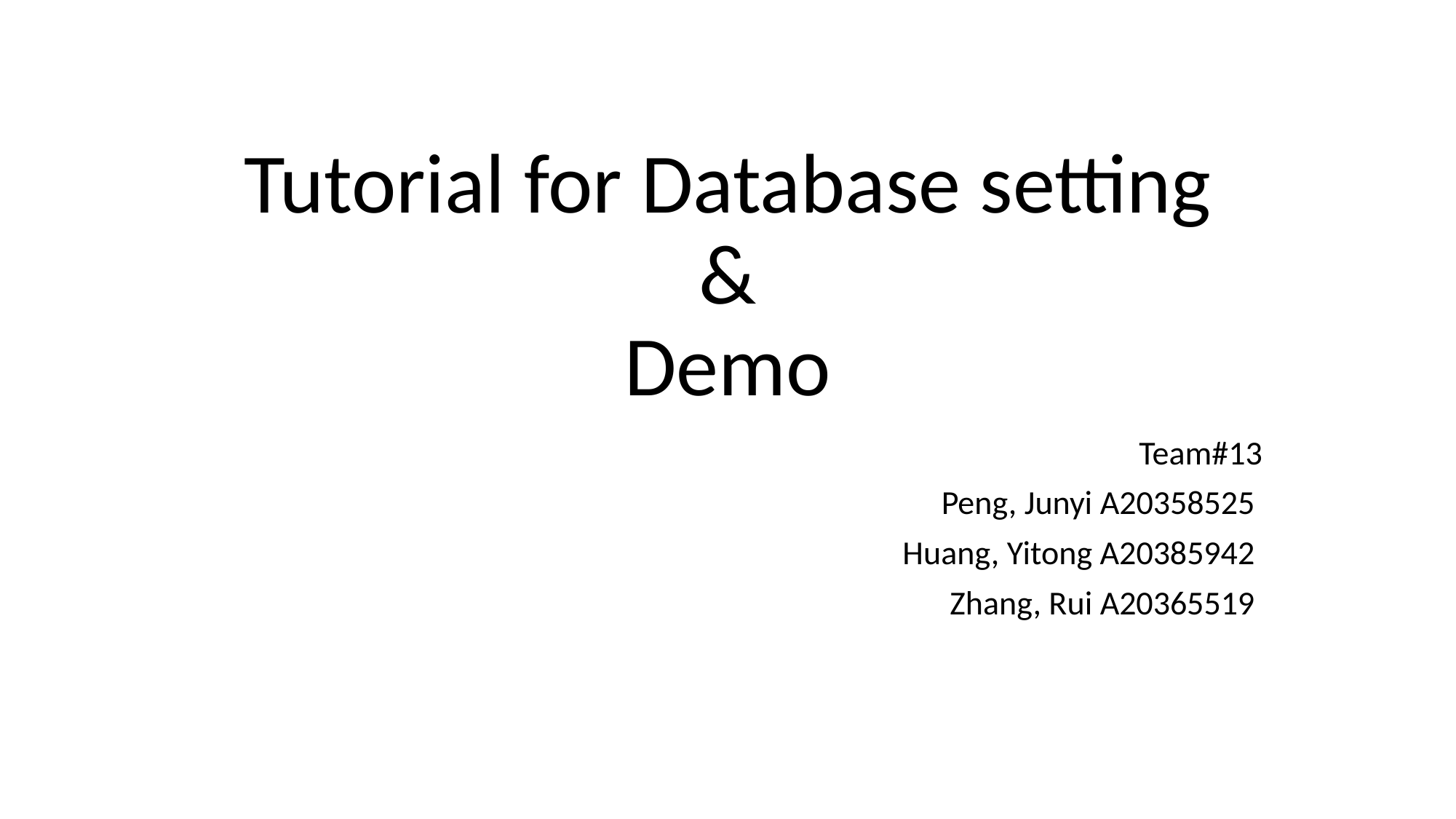

# Tutorial for Database setting & Demo
Team#13
Peng, Junyi A20358525
Huang, Yitong A20385942
Zhang, Rui A20365519